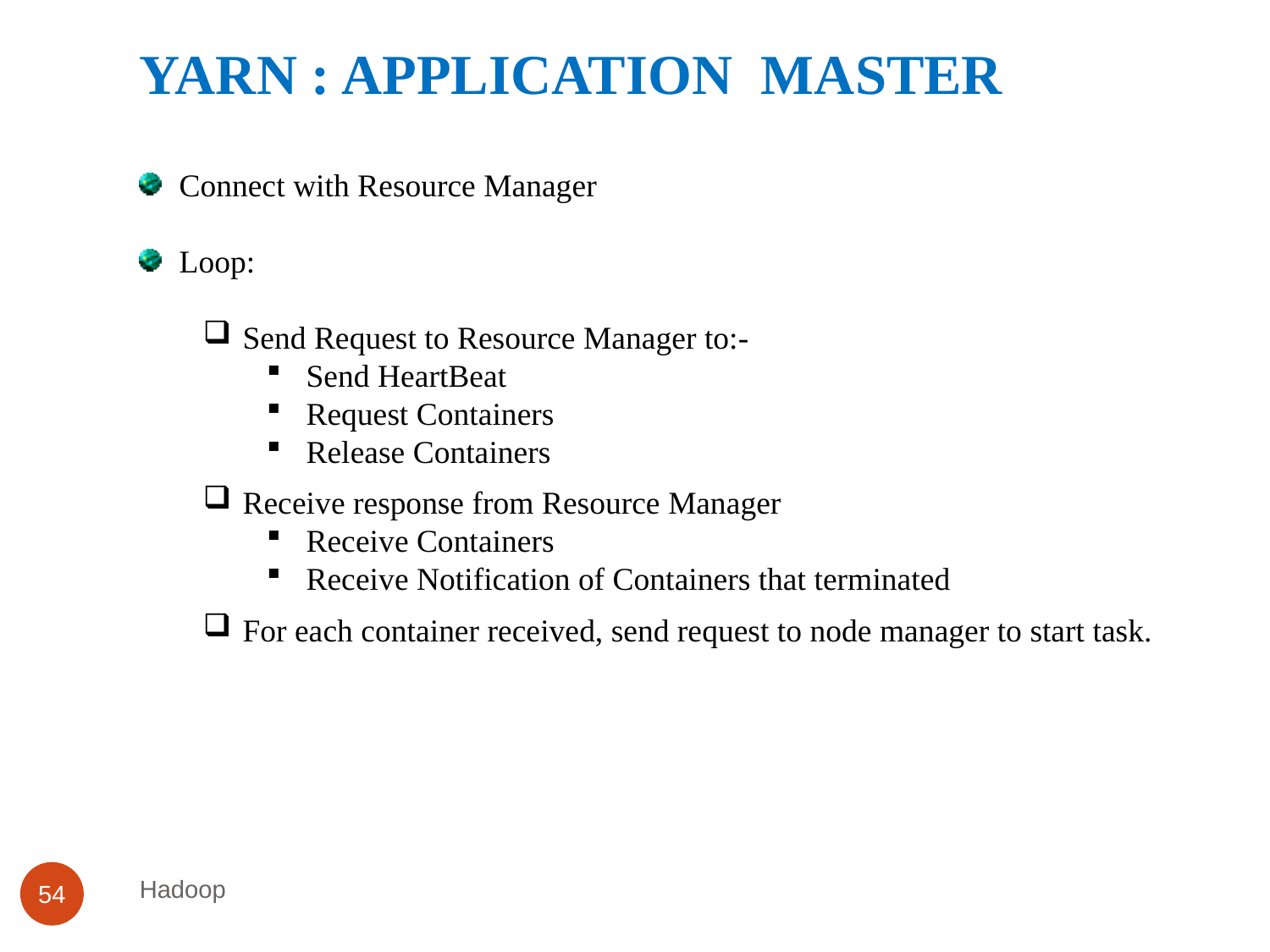

YARN : APPLICATION  MASTER
Connect with Resource Manager

Loop:

Send Request to Resource Manager to:-
Send HeartBeat
Request Containers
Release Containers
Receive response from Resource Manager
Receive Containers
Receive Notification of Containers that terminated
For each container received, send request to node manager to start task.
Hadoop
54